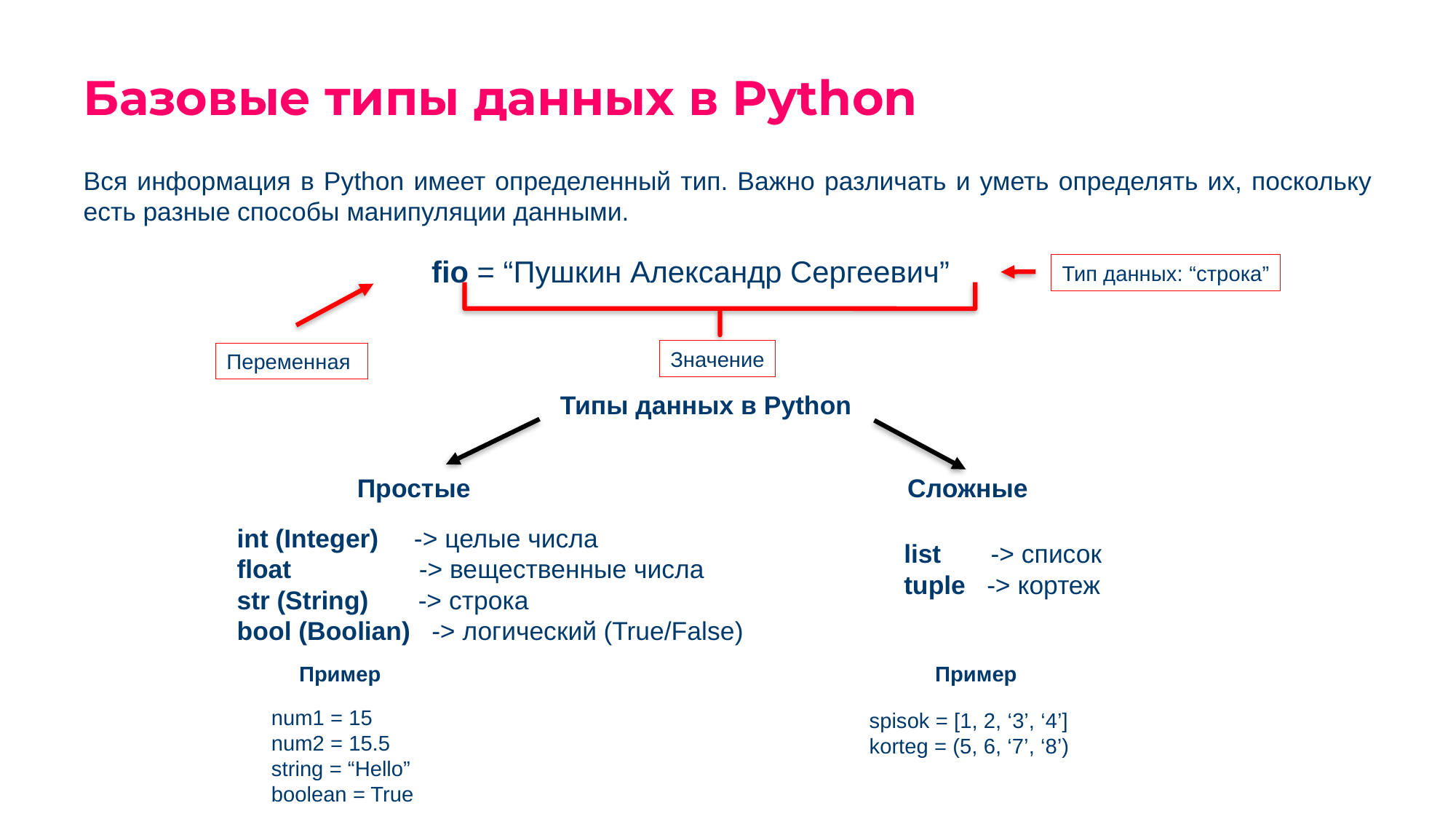

Базовые типы данных в Python
Вся информация в Python имеет определенный тип. Важно различать и уметь определять их, поскольку есть разные способы манипуляции данными.
fio = “Пушкин Александр Сергеевич”
Тип данных: “строка”
Значение
Переменная
Типы данных в Python
Простые
Сложные
int (Integer)     -> целые числа
float                  -> вещественные числа
str (String)       -> строка
bool (Boolian)   -> логический (True/False)
list       -> список
tuple   -> кортеж
Пример
Пример
num1 = 15
num2 = 15.5
string = “Hello”
boolean = True
spisok = [1, 2, ‘3’, ‘4’]
korteg = (5, 6, ‘7’, ‘8’)